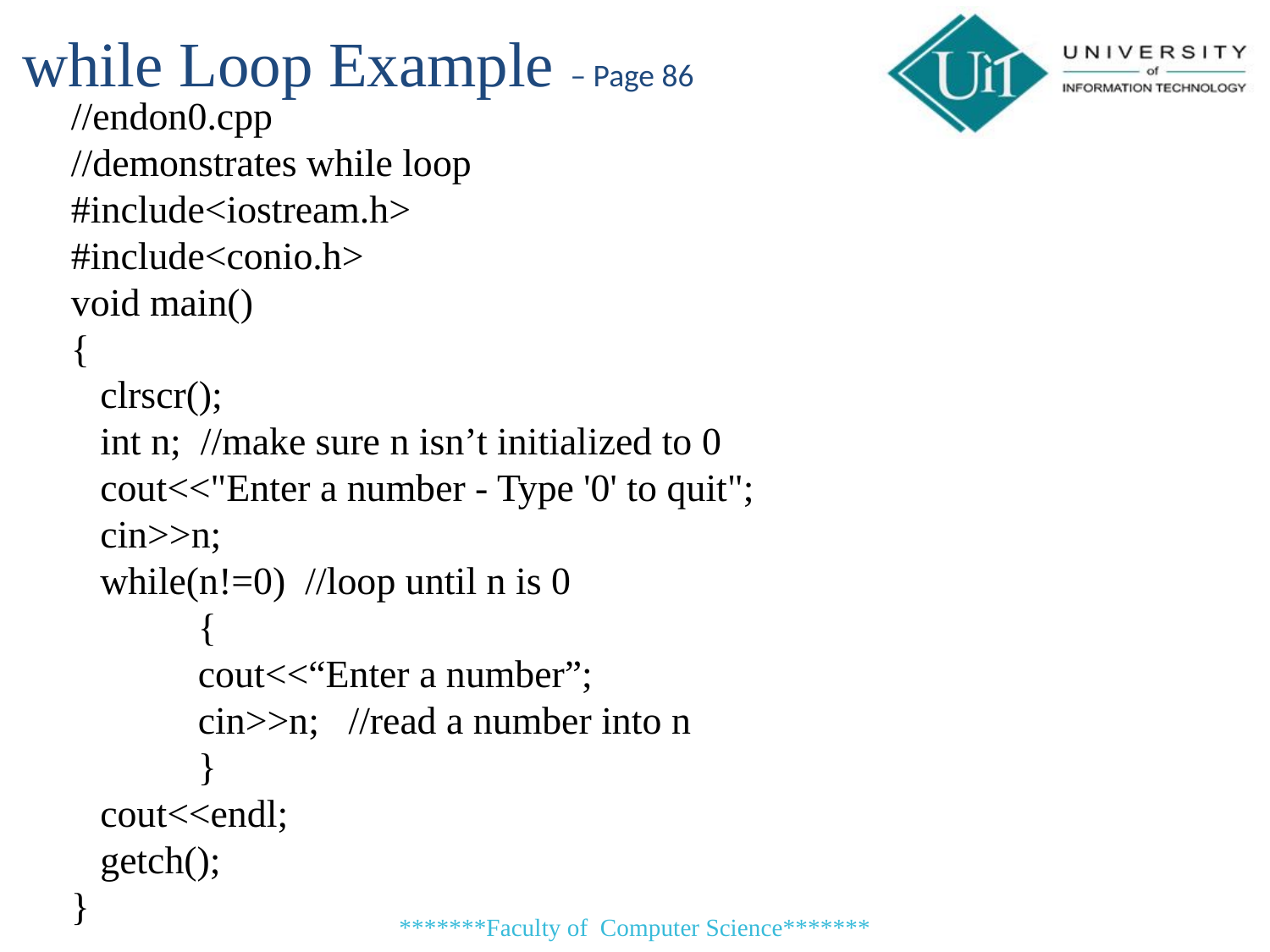

while Loop Example – Page 86
//endon0.cpp
//demonstrates while loop
#include<iostream.h>
#include<conio.h>
void main()
{
   clrscr();
   int n;  //make sure n isn’t initialized to 0
   cout<<"Enter a number - Type '0' to quit";
   cin>>n;
   while(n!=0)  //loop until n is 0
     	{
	cout<<“Enter a number”;
	cin>>n;   //read a number into n
	}
   cout<<endl;
   getch();
}
*******Faculty of  Computer Science*******